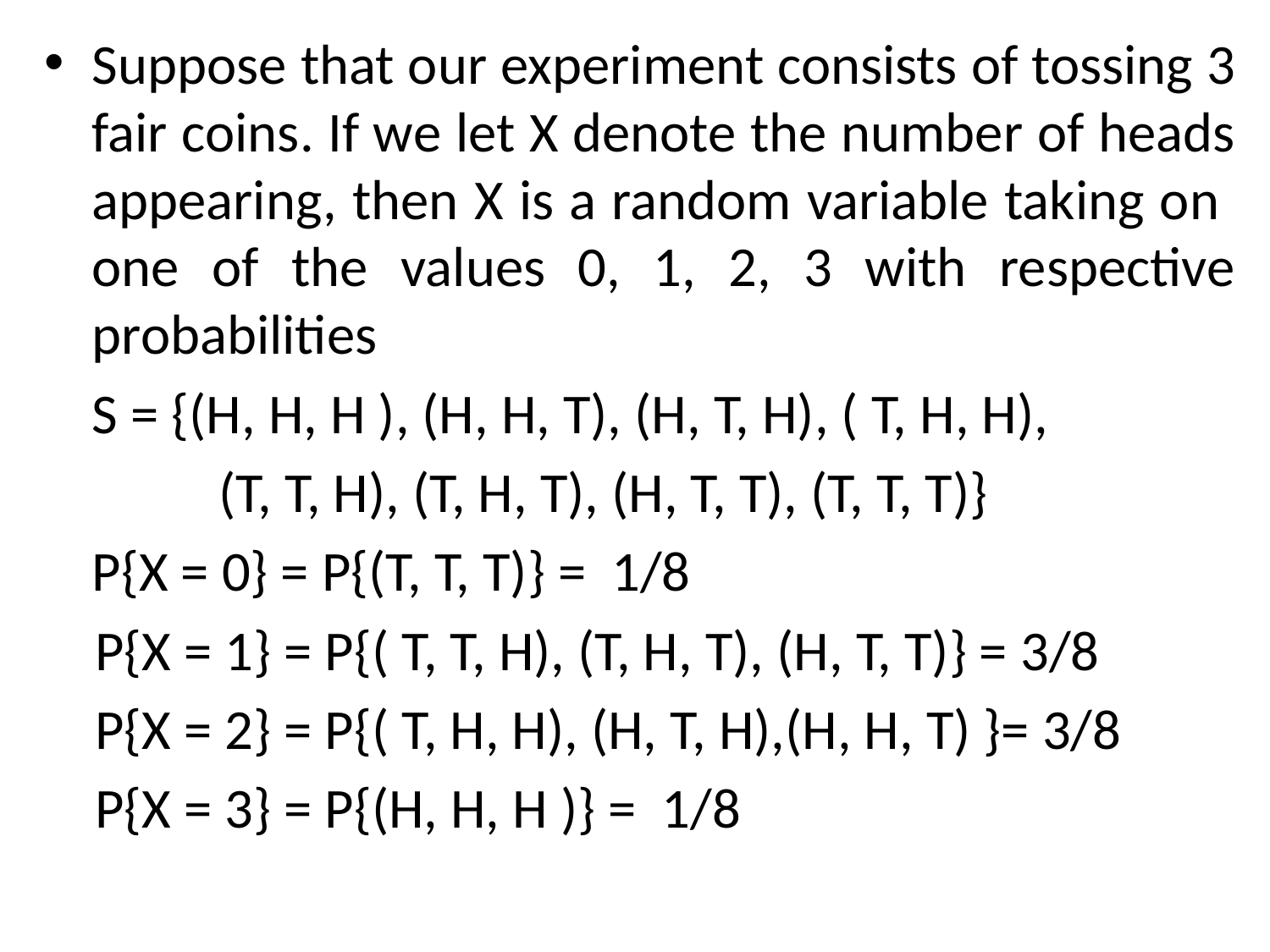

Suppose that our experiment consists of tossing 3 fair coins. If we let X denote the number of heads appearing, then X is a random variable taking on  one of the values 0, 1, 2, 3 with respective probabilities
	S = {(H, H, H ), (H, H, T), (H, T, H), ( T, H, H),
		(T, T, H), (T, H, T), (H, T, T), (T, T, T)}
  	P{X = 0} = P{(T, T, T)} =  1/8
    P{X = 1} = P{( T, T, H), (T, H, T), (H, T, T)} = 3/8
    P{X = 2} = P{( T, H, H), (H, T, H),(H, H, T) }= 3/8
    P{X = 3} = P{(H, H, H )} =  1/8